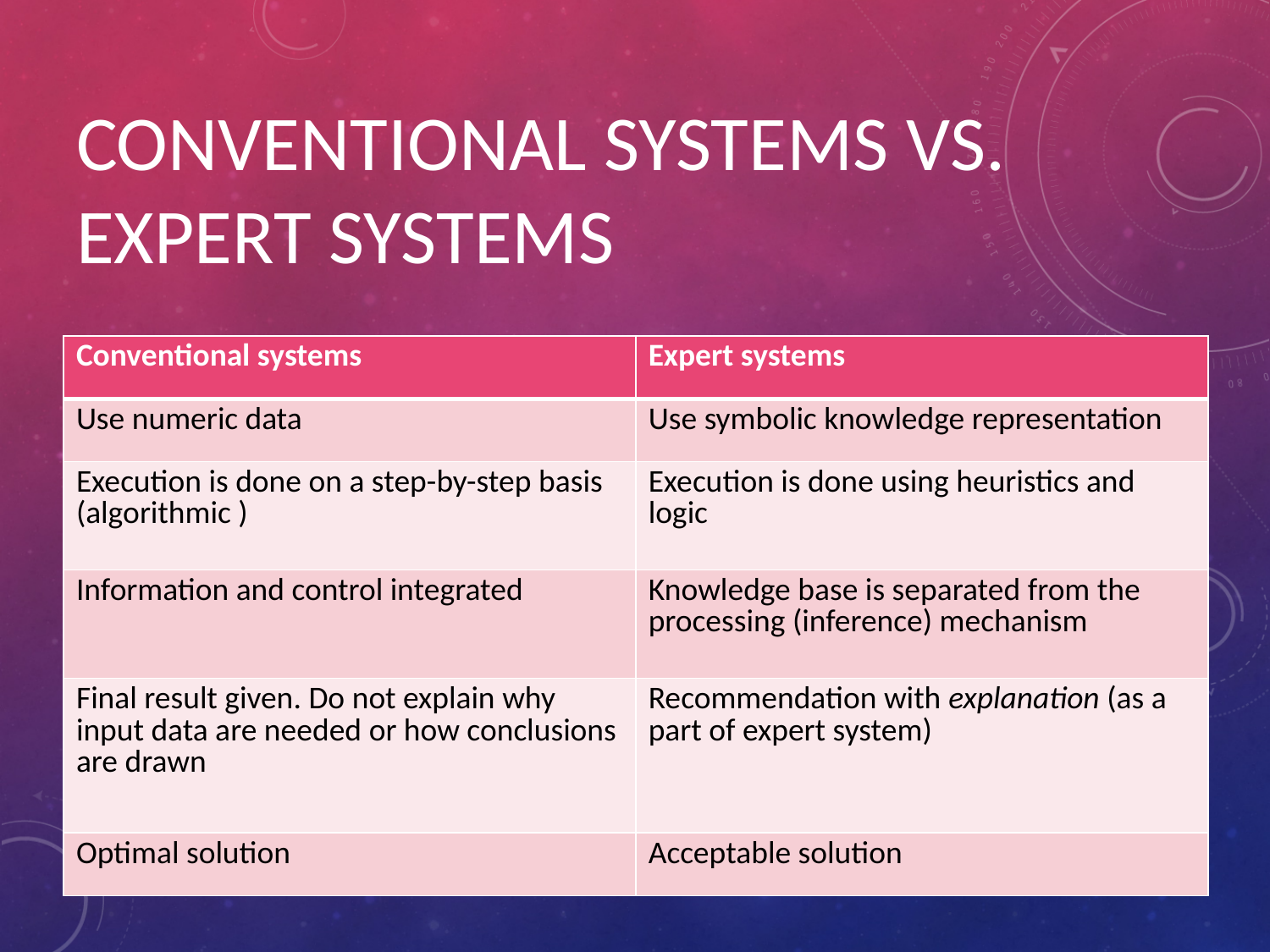

# Conventional systems vs. expert systems
| Conventional systems | Expert systems |
| --- | --- |
| Use numeric data | Use symbolic knowledge representation |
| Execution is done on a step-by-step basis (algorithmic ) | Execution is done using heuristics and logic |
| Information and control integrated | Knowledge base is separated from the processing (inference) mechanism |
| Final result given. Do not explain why input data are needed or how conclusions are drawn | Recommendation with explanation (as a part of expert system) |
| Optimal solution | Acceptable solution |